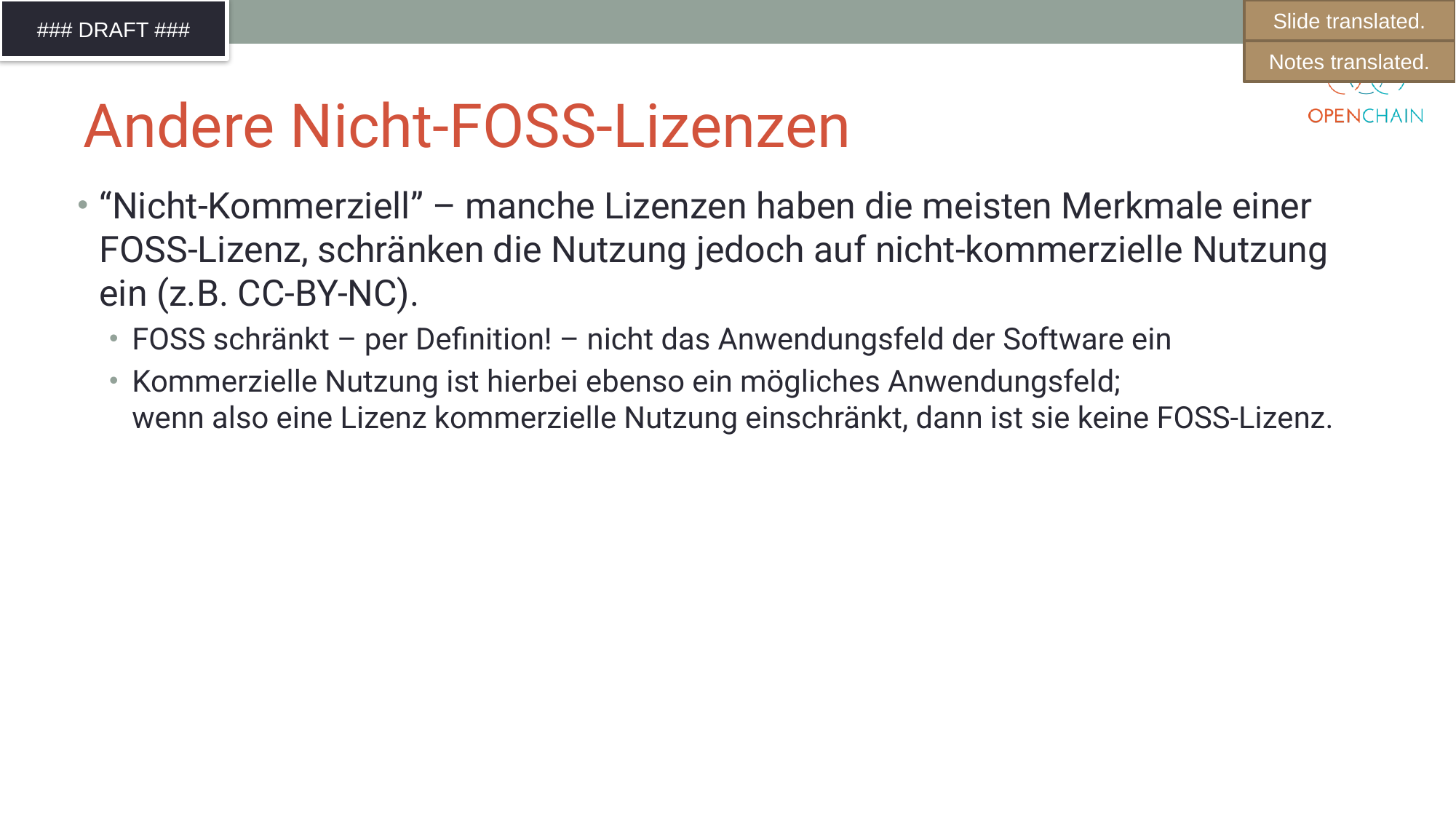

Slide translated.
Notes translated.
# Andere Nicht-FOSS-Lizenzen
“Nicht-Kommerziell” – manche Lizenzen haben die meisten Merkmale einer FOSS-Lizenz, schränken die Nutzung jedoch auf nicht-kommerzielle Nutzung ein (z.B. CC-BY-NC).
FOSS schränkt – per Definition! – nicht das Anwendungsfeld der Software ein
Kommerzielle Nutzung ist hierbei ebenso ein mögliches Anwendungsfeld;
wenn also eine Lizenz kommerzielle Nutzung einschränkt, dann ist sie keine FOSS-Lizenz.